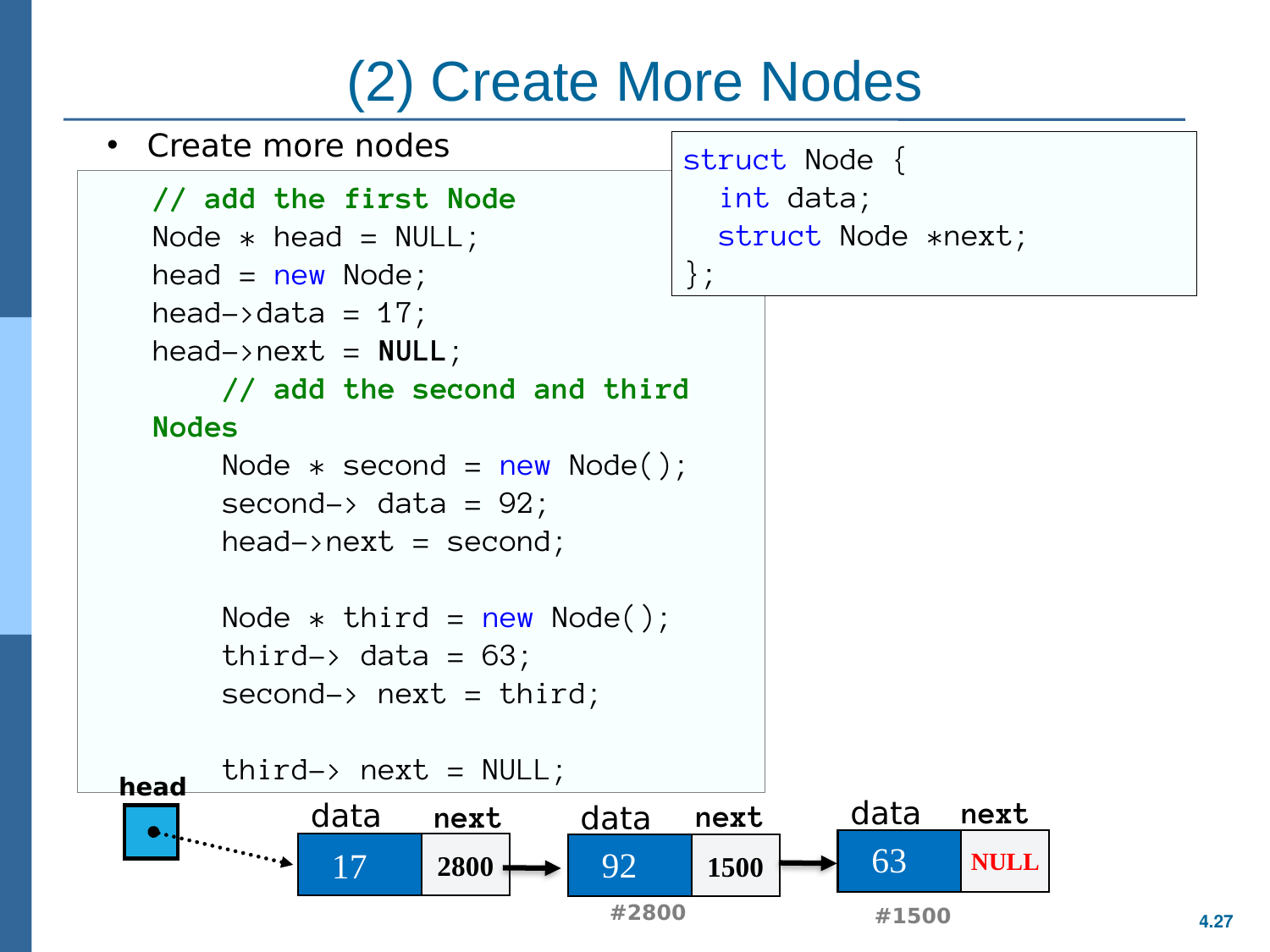

# (2) Create More Nodes
Create more nodes
struct Node {
  int data;
  struct Node *next;
};
// add the first Node
Node * head = NULL;
head = new Node;
head->data = 17;
head->next = NULL;
    // add the second and third Nodes
    Node * second = new Node();
    second-> data = 92;
    head->next = second;

    Node * third = new Node();
    third-> data = 63;
    second-> next = third;

    third-> next = NULL;
head
next
data
data
next
next
data

NULL

63

2800

1500

92
17

#2800
#1500